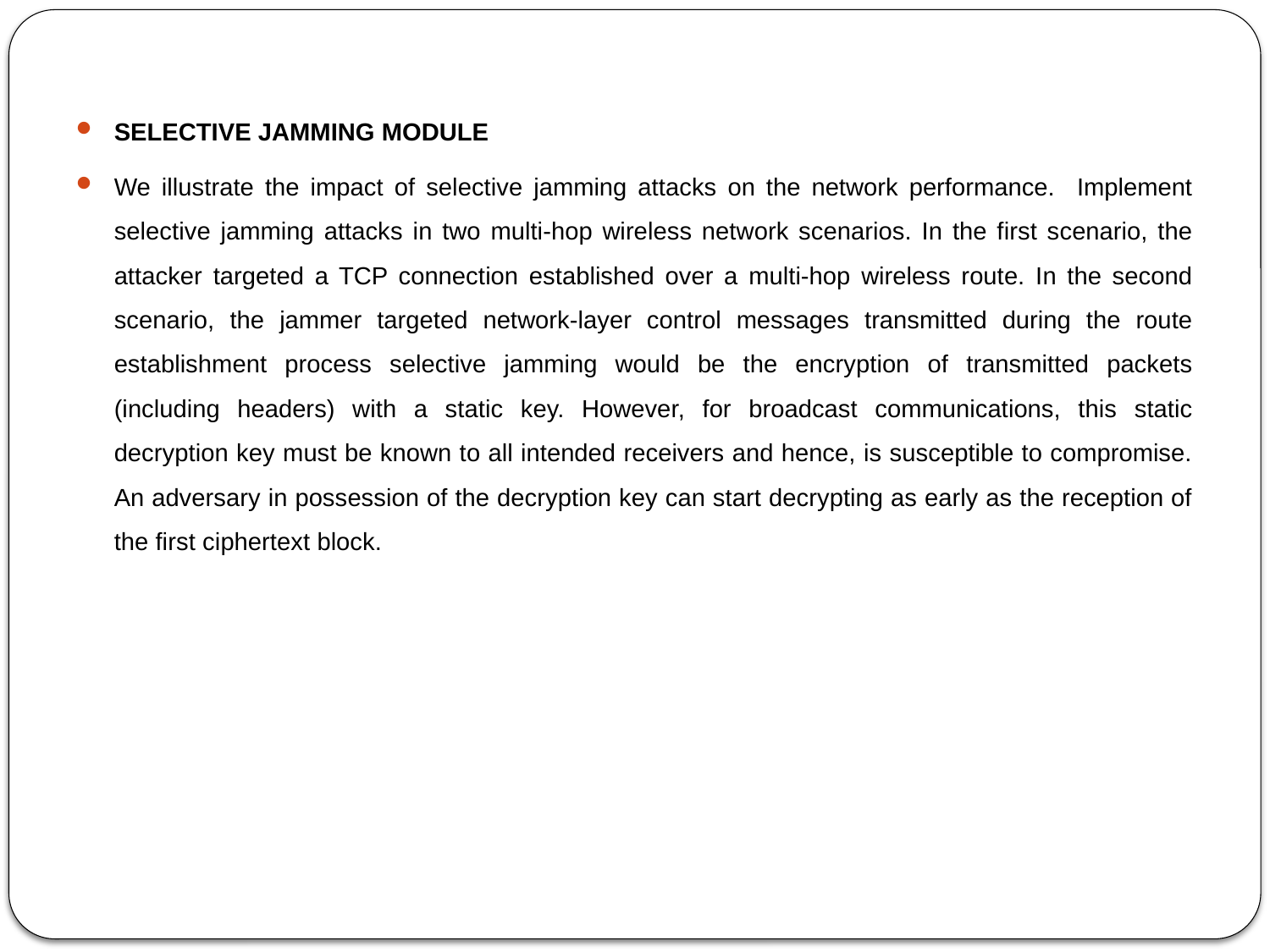

SELECTIVE JAMMING MODULE
We illustrate the impact of selective jamming attacks on the network performance.  Implement selective jamming attacks in two multi-hop wireless network scenarios. In the first scenario, the attacker targeted a TCP connection established over a multi-hop wireless route. In the second scenario, the jammer targeted network-layer control messages transmitted during the route establishment process selective jamming would be the encryption of transmitted packets (including headers) with a static key. However, for broadcast communications, this static decryption key must be known to all intended receivers and hence, is susceptible to compromise. An adversary in possession of the decryption key can start decrypting as early as the reception of the first ciphertext block.